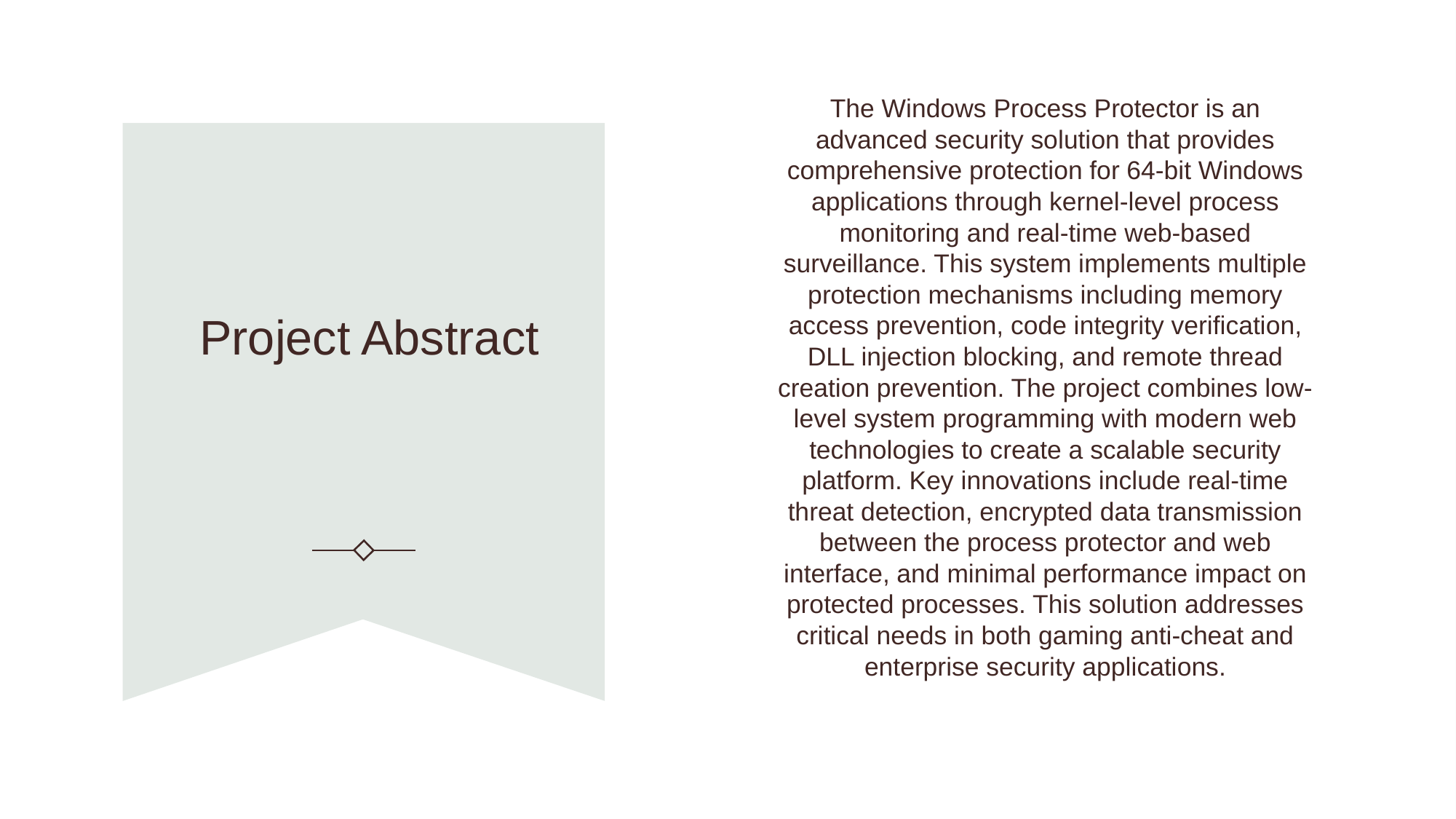

The Windows Process Protector is an advanced security solution that provides comprehensive protection for 64-bit Windows applications through kernel-level process monitoring and real-time web-based surveillance. This system implements multiple protection mechanisms including memory access prevention, code integrity verification, DLL injection blocking, and remote thread creation prevention. The project combines low-level system programming with modern web technologies to create a scalable security platform. Key innovations include real-time threat detection, encrypted data transmission between the process protector and web interface, and minimal performance impact on protected processes. This solution addresses critical needs in both gaming anti-cheat and enterprise security applications.

# Project Abstract